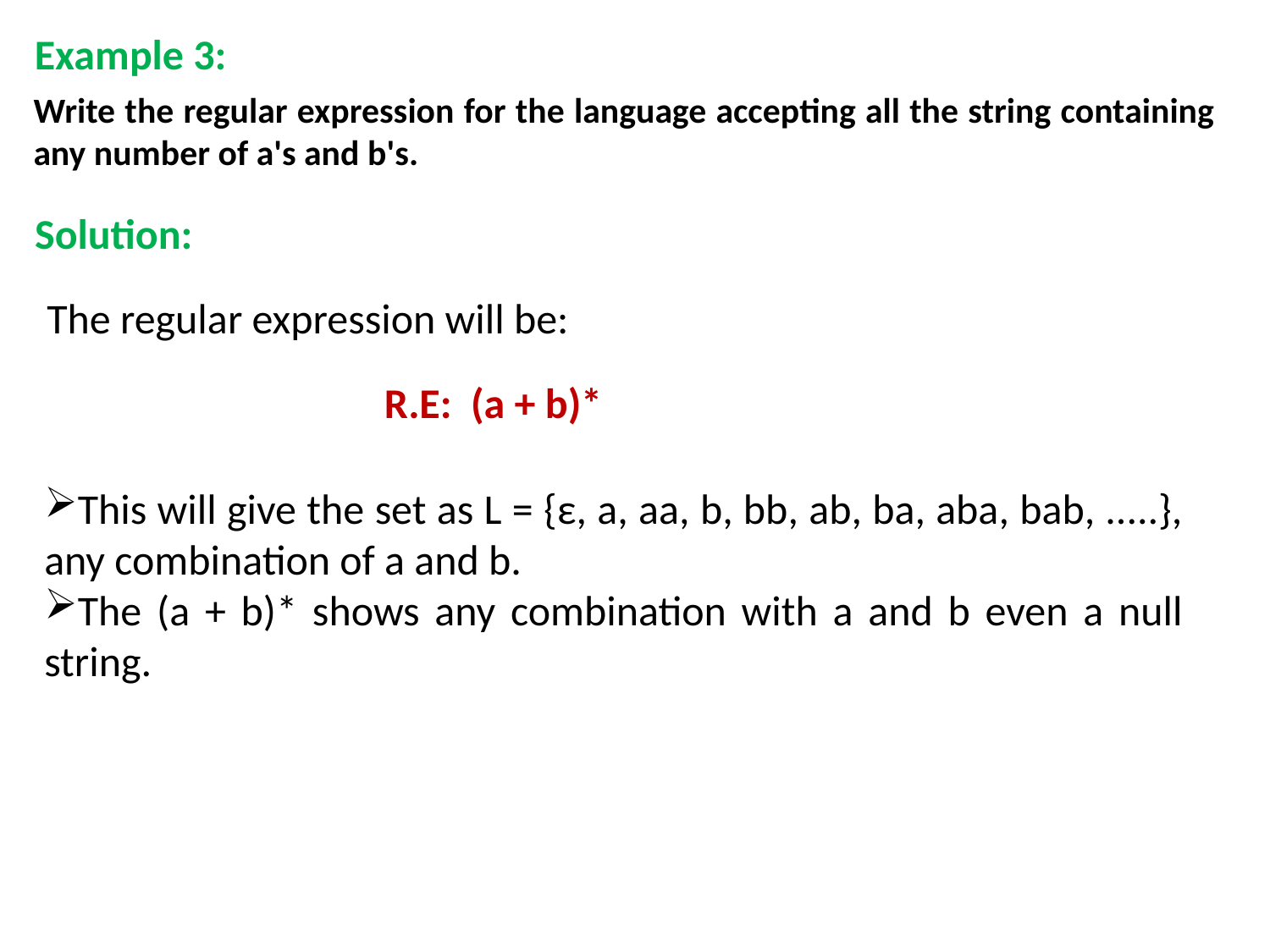

Example 3:
Write the regular expression for the language accepting all the string containing any number of a's and b's.
Solution:
The regular expression will be:
R.E:  (a + b)*
This will give the set as L = {ε, a, aa, b, bb, ab, ba, aba, bab, .....}, any combination of a and b.
The (a + b)* shows any combination with a and b even a null string.